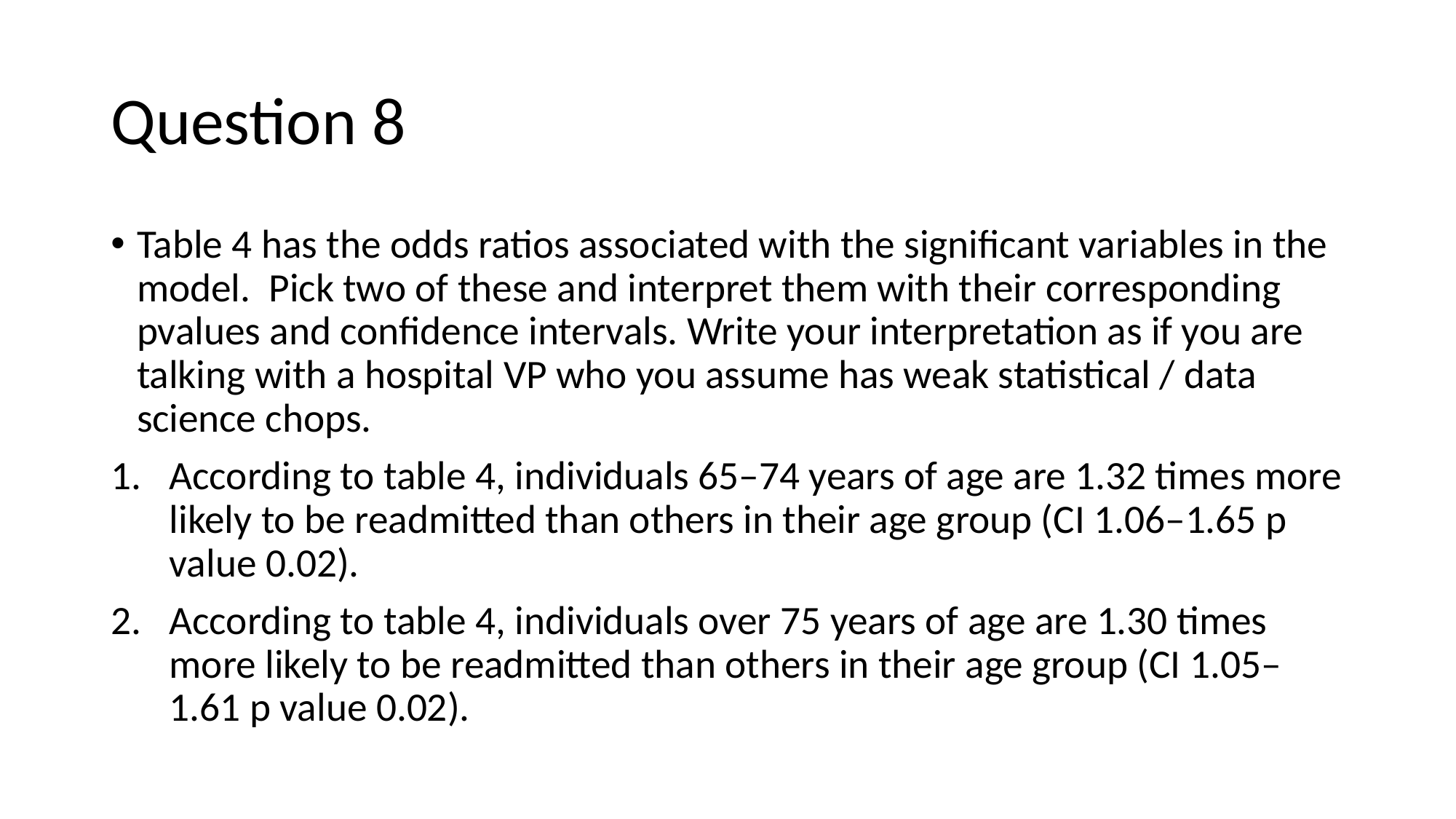

# Question 8
Table 4 has the odds ratios associated with the significant variables in the model.  Pick two of these and interpret them with their corresponding pvalues and confidence intervals. Write your interpretation as if you are talking with a hospital VP who you assume has weak statistical / data science chops.
According to table 4, individuals 65–74 years of age are 1.32 times more likely to be readmitted than others in their age group (CI 1.06–1.65 p value 0.02).
According to table 4, individuals over 75 years of age are 1.30 times more likely to be readmitted than others in their age group (CI 1.05–1.61 p value 0.02).